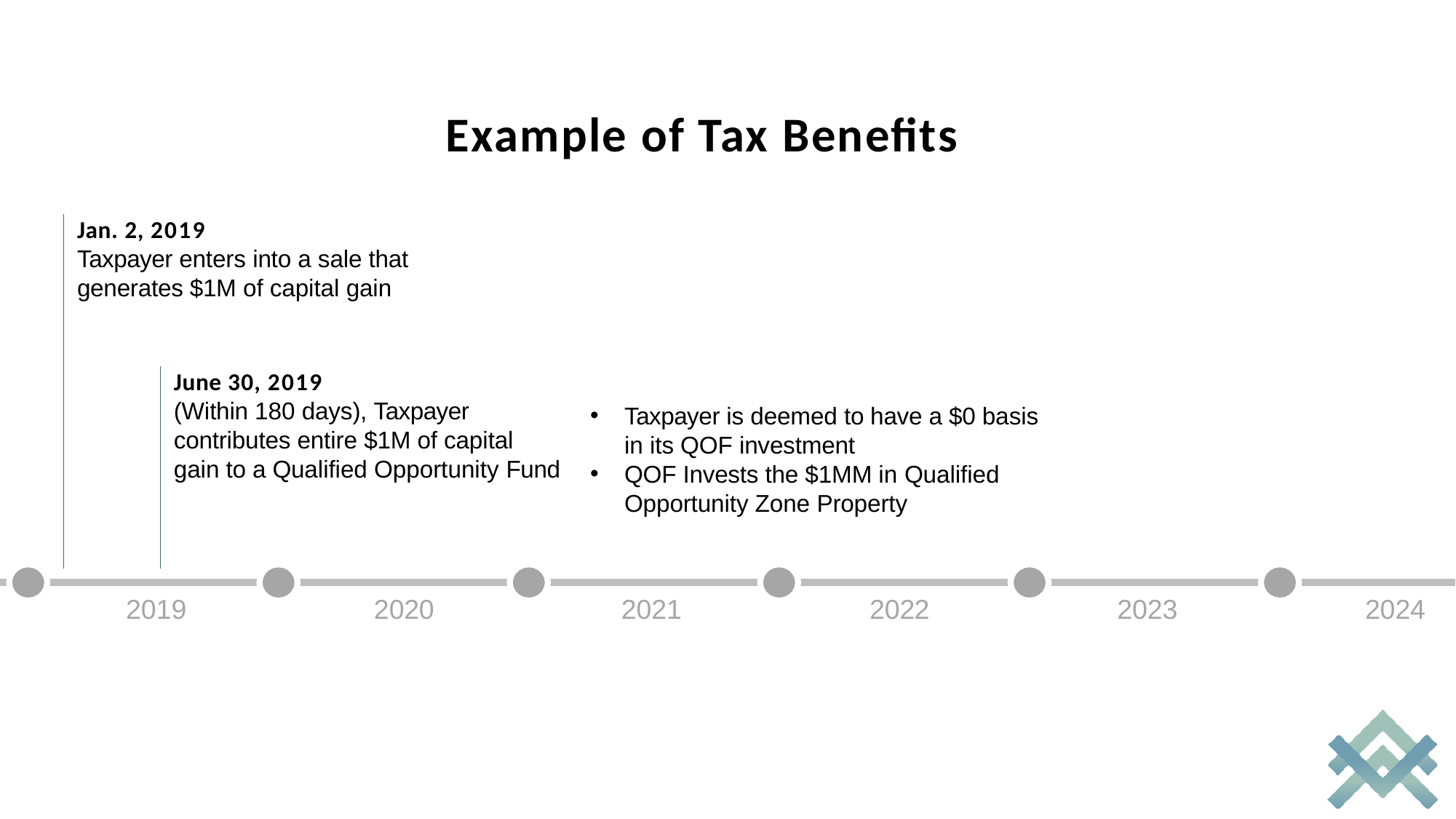

# Example of Tax Benefits
Jan. 2, 2019
Taxpayer enters into a sale that
generates $1M of capital gain

June 30, 2019
(Within 180 days), Taxpayer  contributes entire $1M of capital  gain to a Qualified Opportunity Fund

Taxpayer is deemed to have a $0 basis  in its QOF investment
QOF Invests the $1MM in Qualified
Opportunity Zone Property

2019
2020
2021
2022
2023
2024